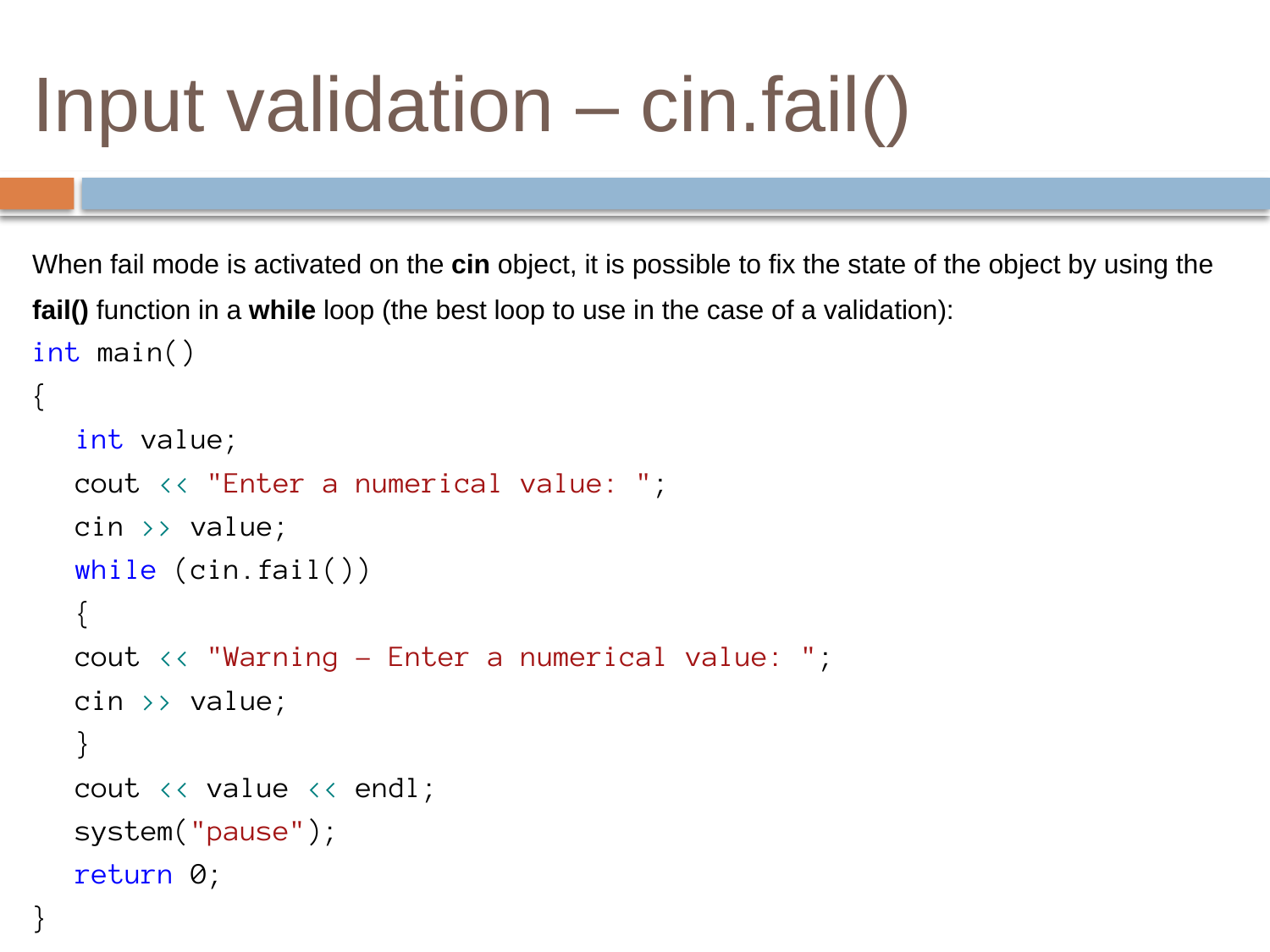

# Input validation – cin.fail()
When fail mode is activated on the cin object, it is possible to fix the state of the object by using the fail() function in a while loop (the best loop to use in the case of a validation):
int main()
{
	int value;
	cout << "Enter a numerical value: ";
	cin >> value;
	while (cin.fail())
	{
		cout << "Warning – Enter a numerical value: ";
		cin >> value;
	}
	cout << value << endl;
	system("pause");
	return 0;
}